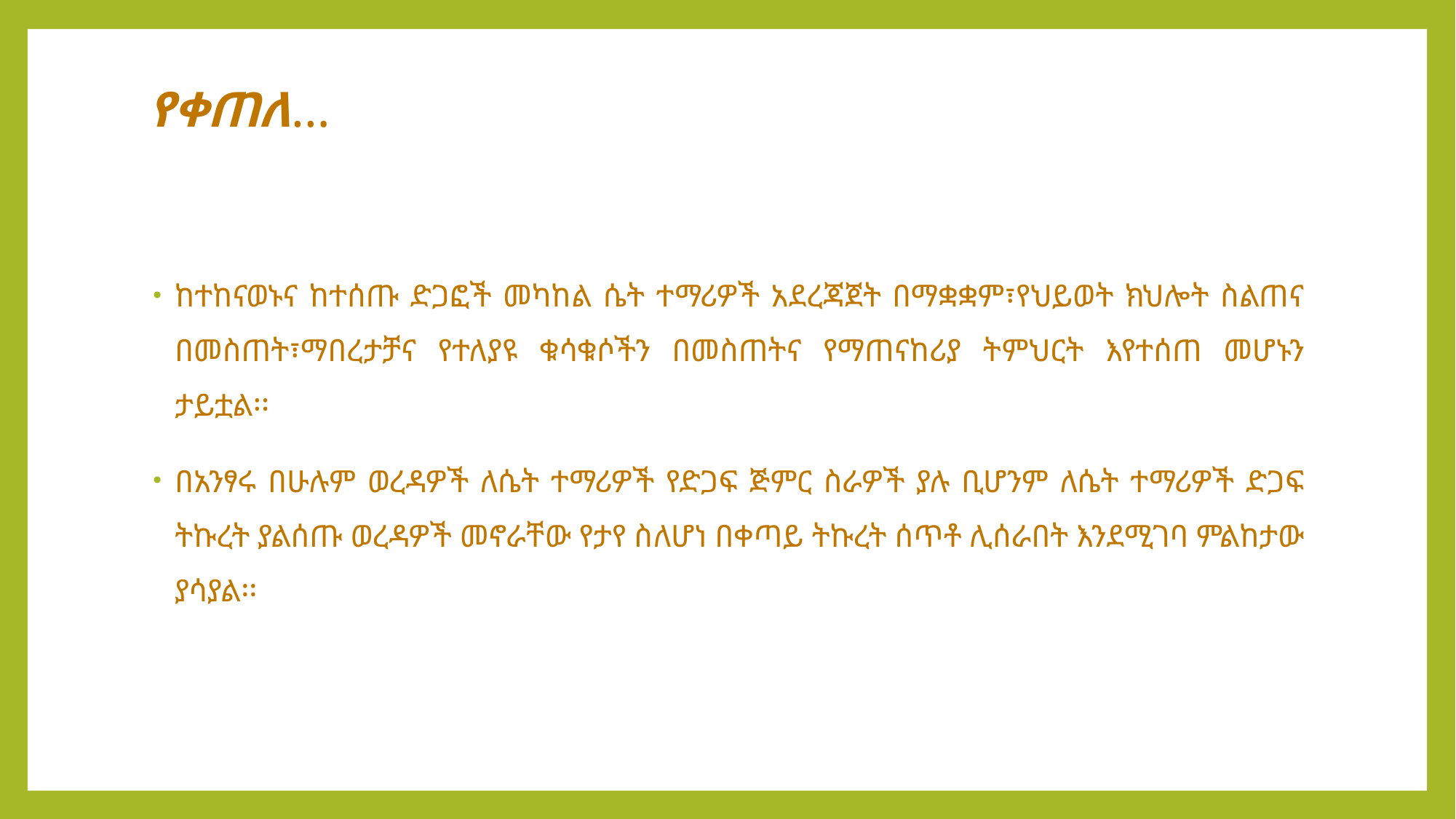

# የቀጠለ…
ከተከናወኑና ከተሰጡ ድጋፎች መካከል ሴት ተማሪዎች አደረጃጀት በማቋቋም፣የህይወት ክህሎት ስልጠና በመስጠት፣ማበረታቻና የተለያዩ ቁሳቁሶችን በመስጠትና የማጠናከሪያ ትምህርት እየተሰጠ መሆኑን ታይቷል፡፡
በአንፃሩ በሁሉም ወረዳዎች ለሴት ተማሪዎች የድጋፍ ጅምር ስራዎች ያሉ ቢሆንም ለሴት ተማሪዎች ድጋፍ ትኩረት ያልሰጡ ወረዳዎች መኖራቸው የታየ ስለሆነ በቀጣይ ትኩረት ሰጥቶ ሊሰራበት እንደሚገባ ምልከታው ያሳያል፡፡